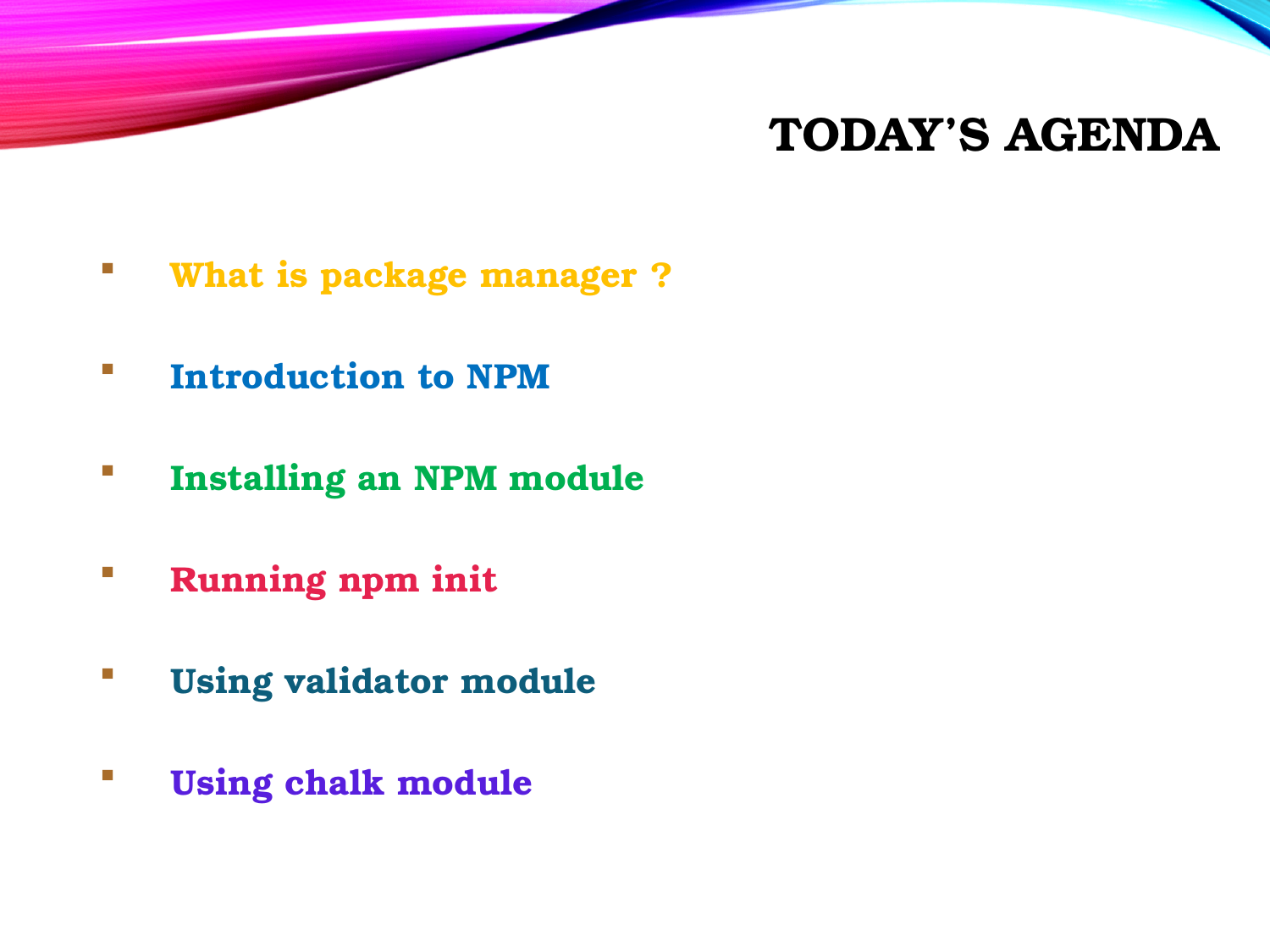

# Today’s Agenda

What is package manager ?

Introduction to NPM

Installing an NPM module

Running npm init

Using validator module

Using chalk module